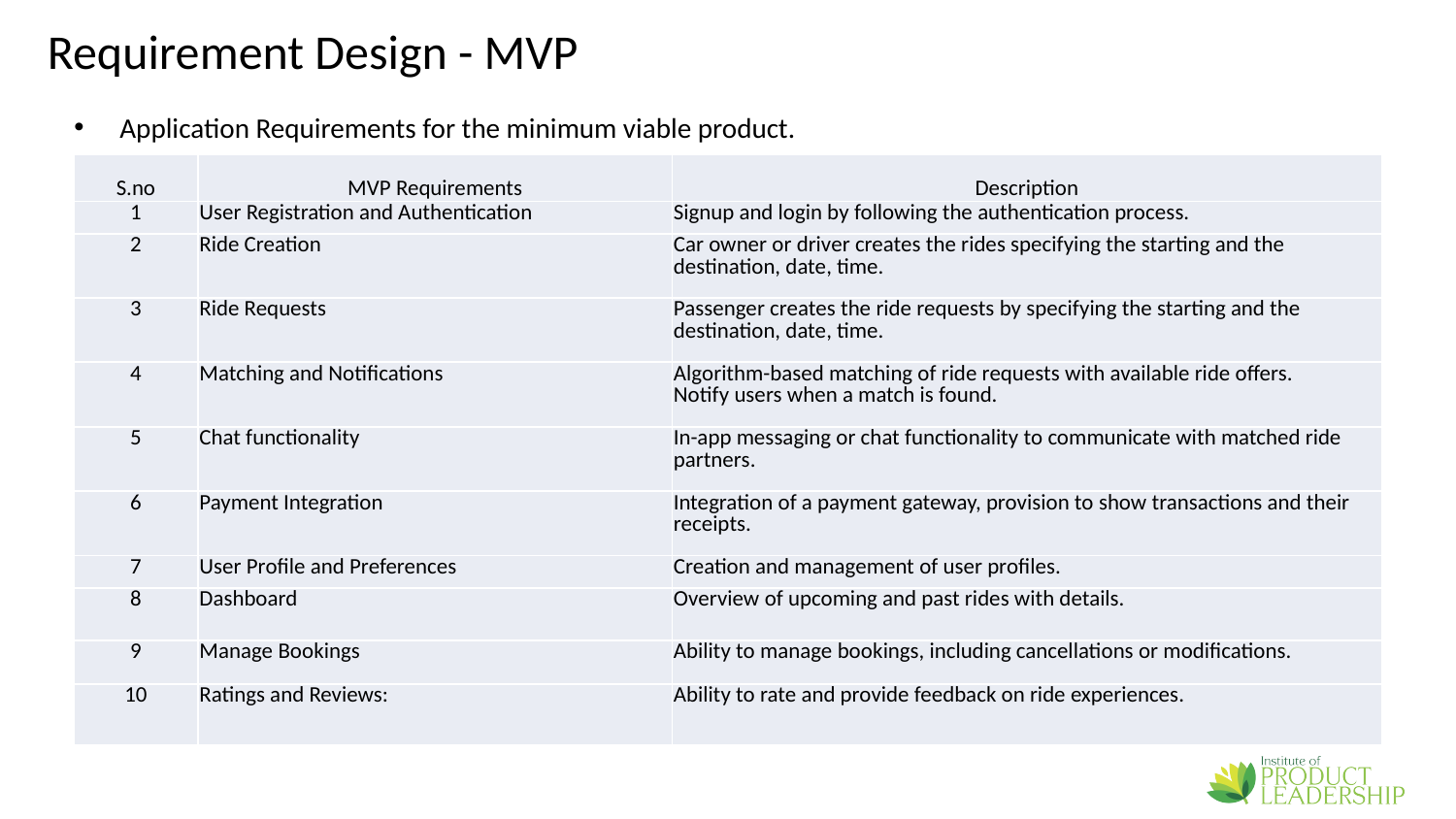

# Requirement Design - MVP
Application Requirements for the minimum viable product.
| S.no | MVP Requirements | Description |
| --- | --- | --- |
| 1 | User Registration and Authentication | Signup and login by following the authentication process. |
| 2 | Ride Creation | Car owner or driver creates the rides specifying the starting and the destination, date, time. |
| 3 | Ride Requests | Passenger creates the ride requests by specifying the starting and the destination, date, time. |
| 4 | Matching and Notifications | Algorithm-based matching of ride requests with available ride offers. Notify users when a match is found. |
| 5 | Chat functionality | In-app messaging or chat functionality to communicate with matched ride partners. |
| 6 | Payment Integration | Integration of a payment gateway, provision to show transactions and their receipts. |
| 7 | User Profile and Preferences | Creation and management of user profiles. |
| 8 | Dashboard | Overview of upcoming and past rides with details. |
| 9 | Manage Bookings | Ability to manage bookings, including cancellations or modifications. |
| 10 | Ratings and Reviews: | Ability to rate and provide feedback on ride experiences. |